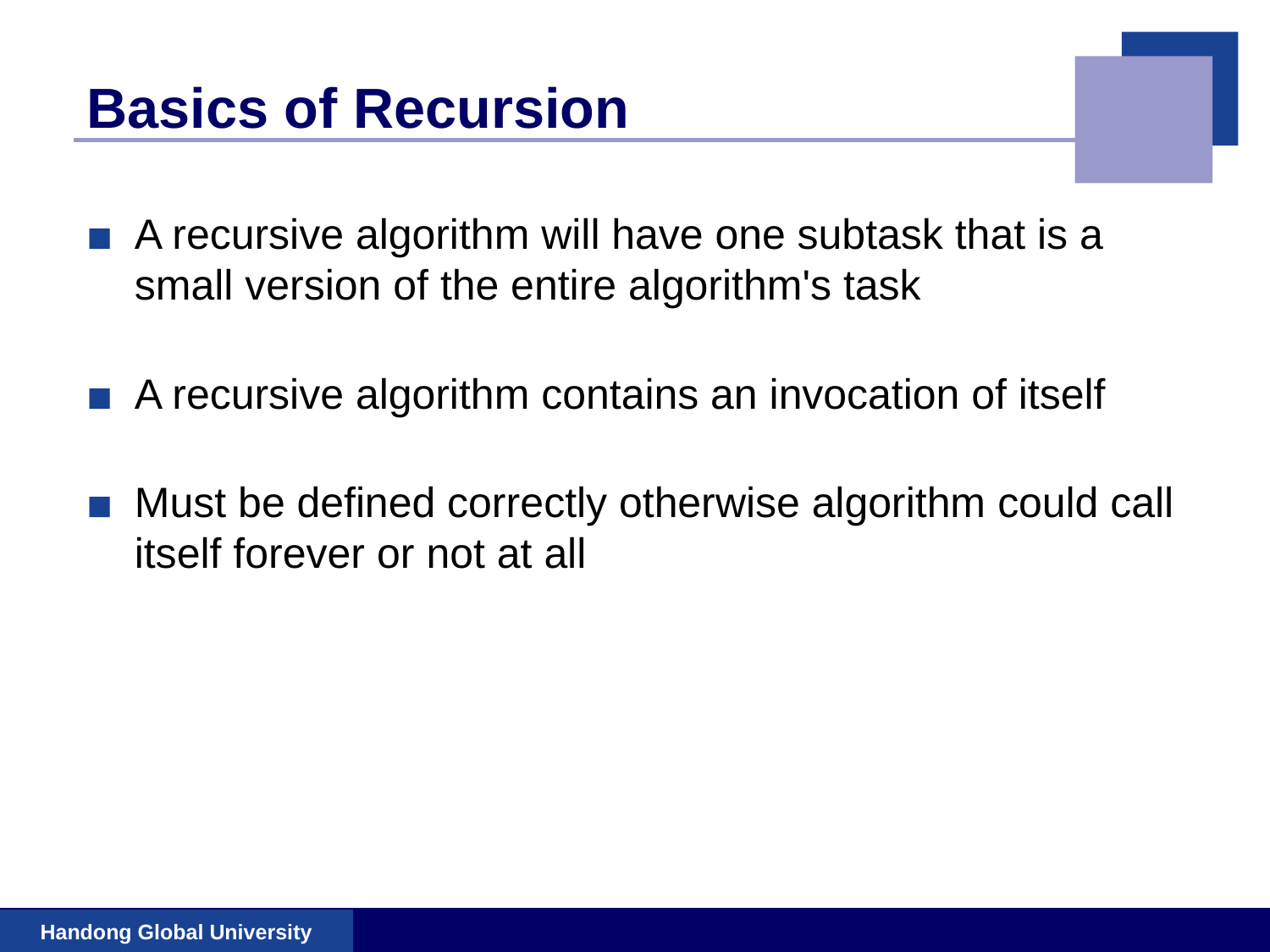

# Basics of Recursion
A recursive algorithm will have one subtask that is a small version of the entire algorithm's task

A recursive algorithm contains an invocation of itself

Must be defined correctly otherwise algorithm could call itself forever or not at all